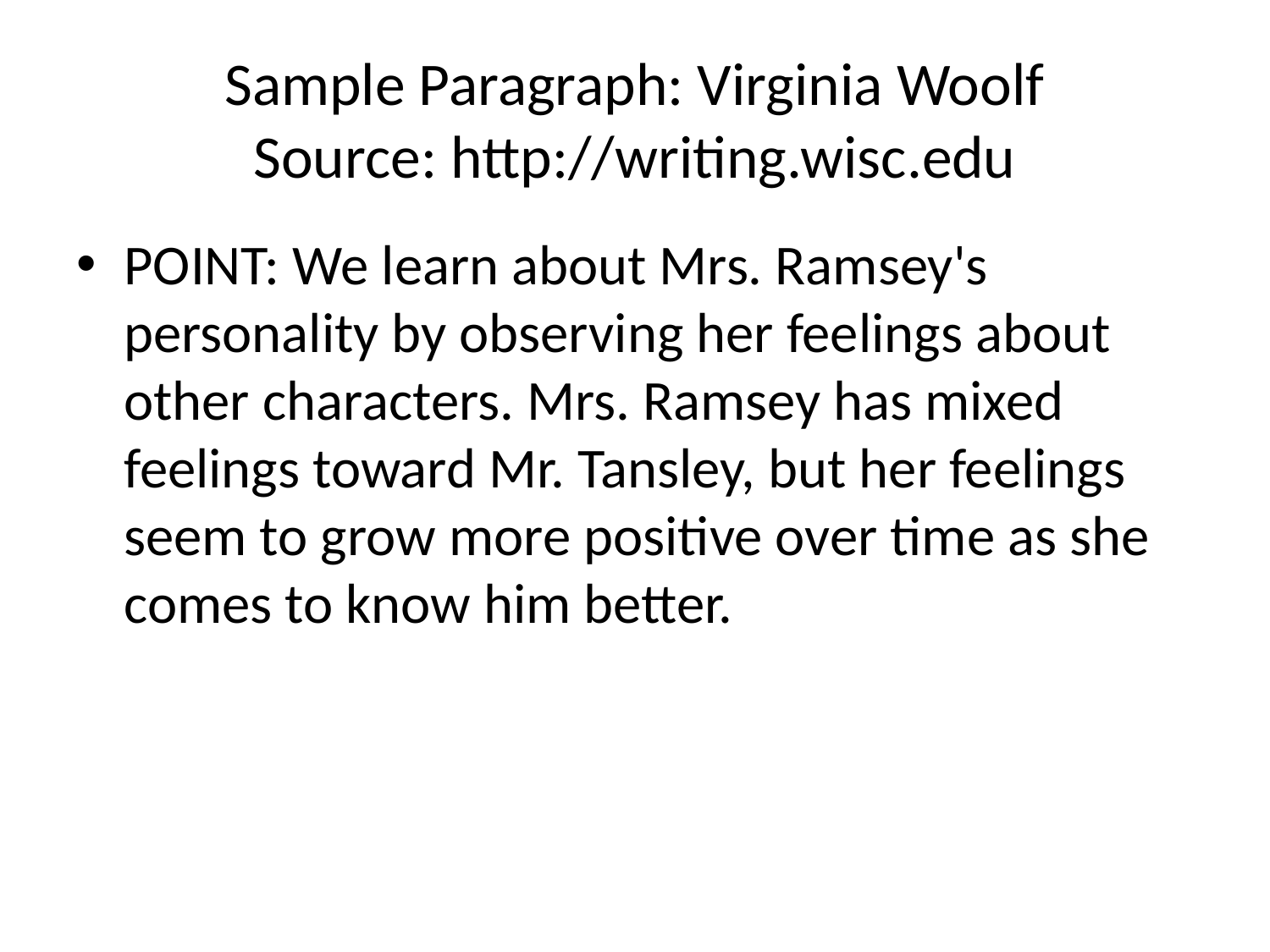

# Sample Paragraph: Virginia Woolf Source: http://writing.wisc.edu
POINT: We learn about Mrs. Ramsey's personality by observing her feelings about other characters. Mrs. Ramsey has mixed feelings toward Mr. Tansley, but her feelings seem to grow more positive over time as she comes to know him better.